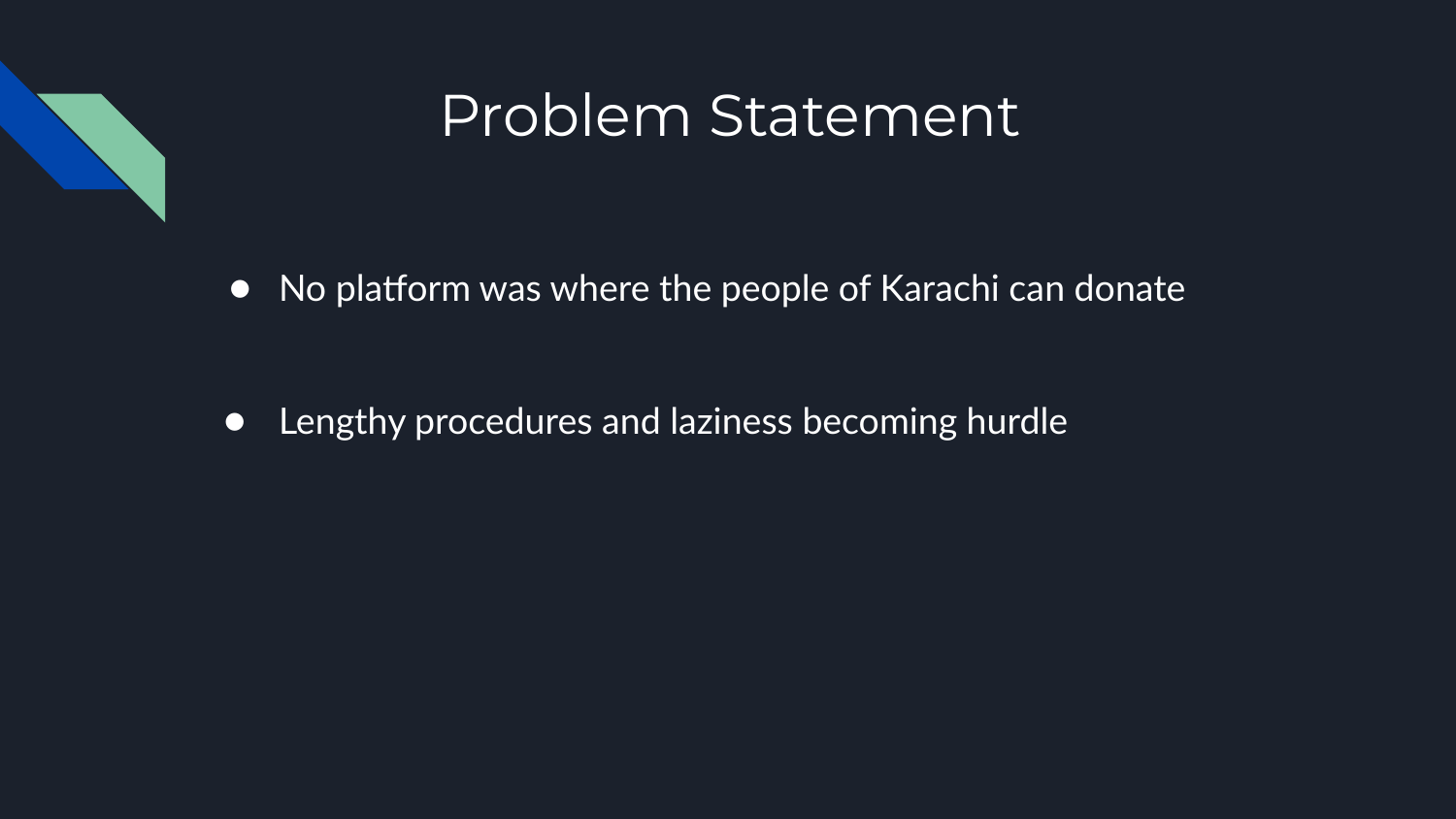

# Problem Statement
No platform was where the people of Karachi can donate

Lengthy procedures and laziness becoming hurdle